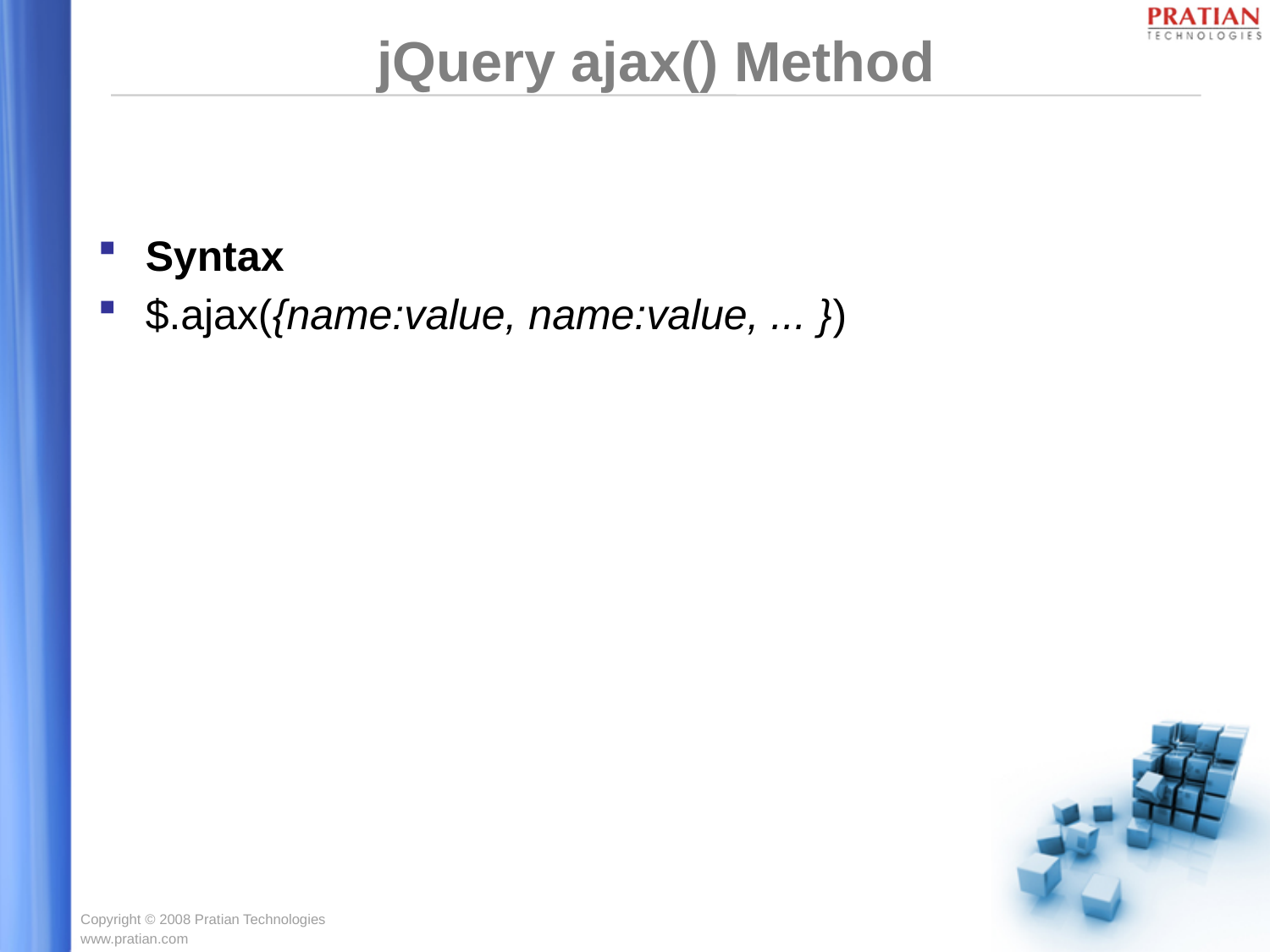

# jQuery ajax() Method
Syntax
$.ajax({name:value, name:value, ... })